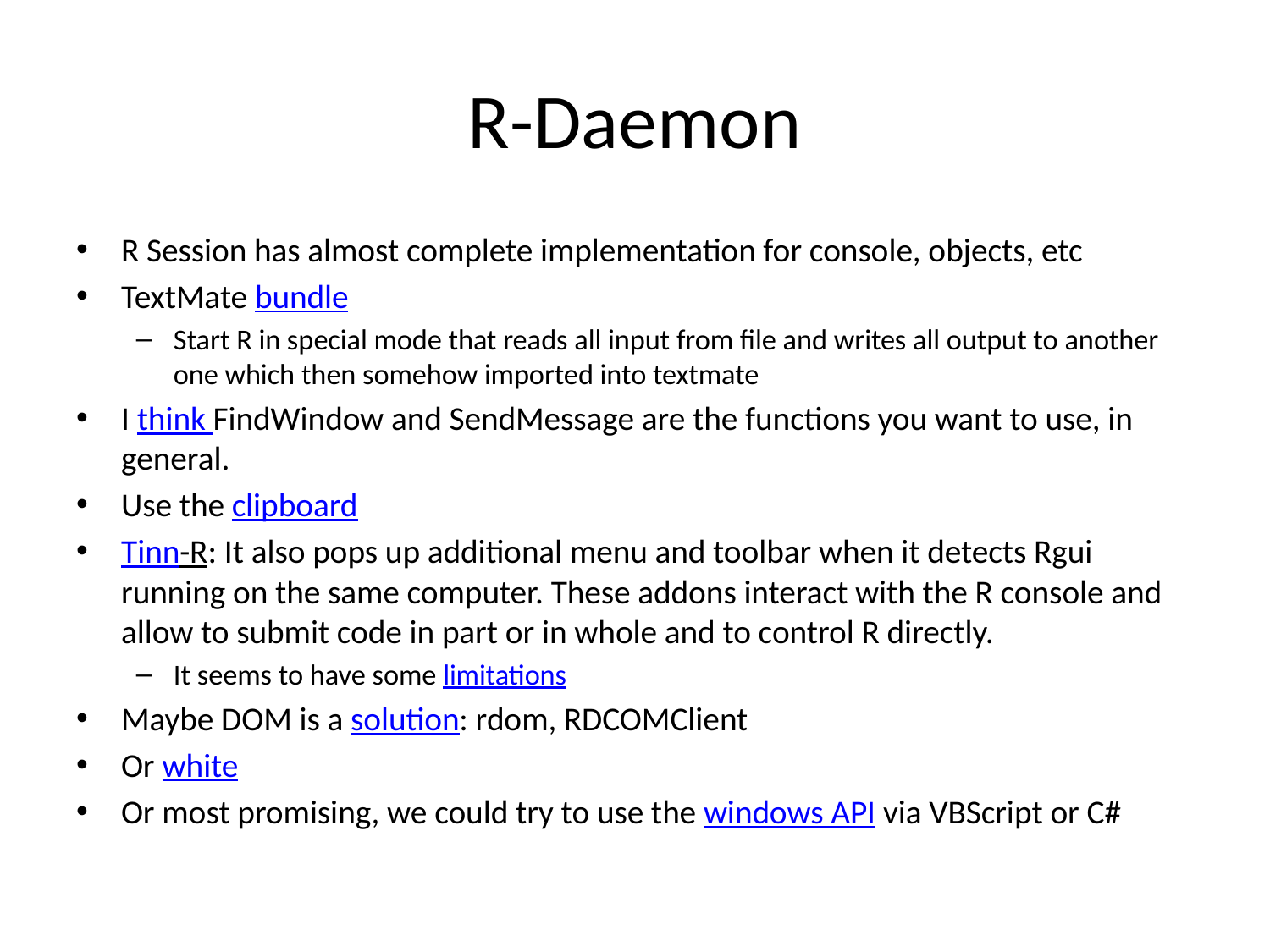

# R-Daemon
R Session has almost complete implementation for console, objects, etc
TextMate bundle
Start R in special mode that reads all input from file and writes all output to another one which then somehow imported into textmate
I think FindWindow and SendMessage are the functions you want to use, in general.
Use the clipboard
Tinn-R: It also pops up additional menu and toolbar when it detects Rgui running on the same computer. These addons interact with the R console and allow to submit code in part or in whole and to control R directly.
It seems to have some limitations
Maybe DOM is a solution: rdom, RDCOMClient
Or white
Or most promising, we could try to use the windows API via VBScript or C#